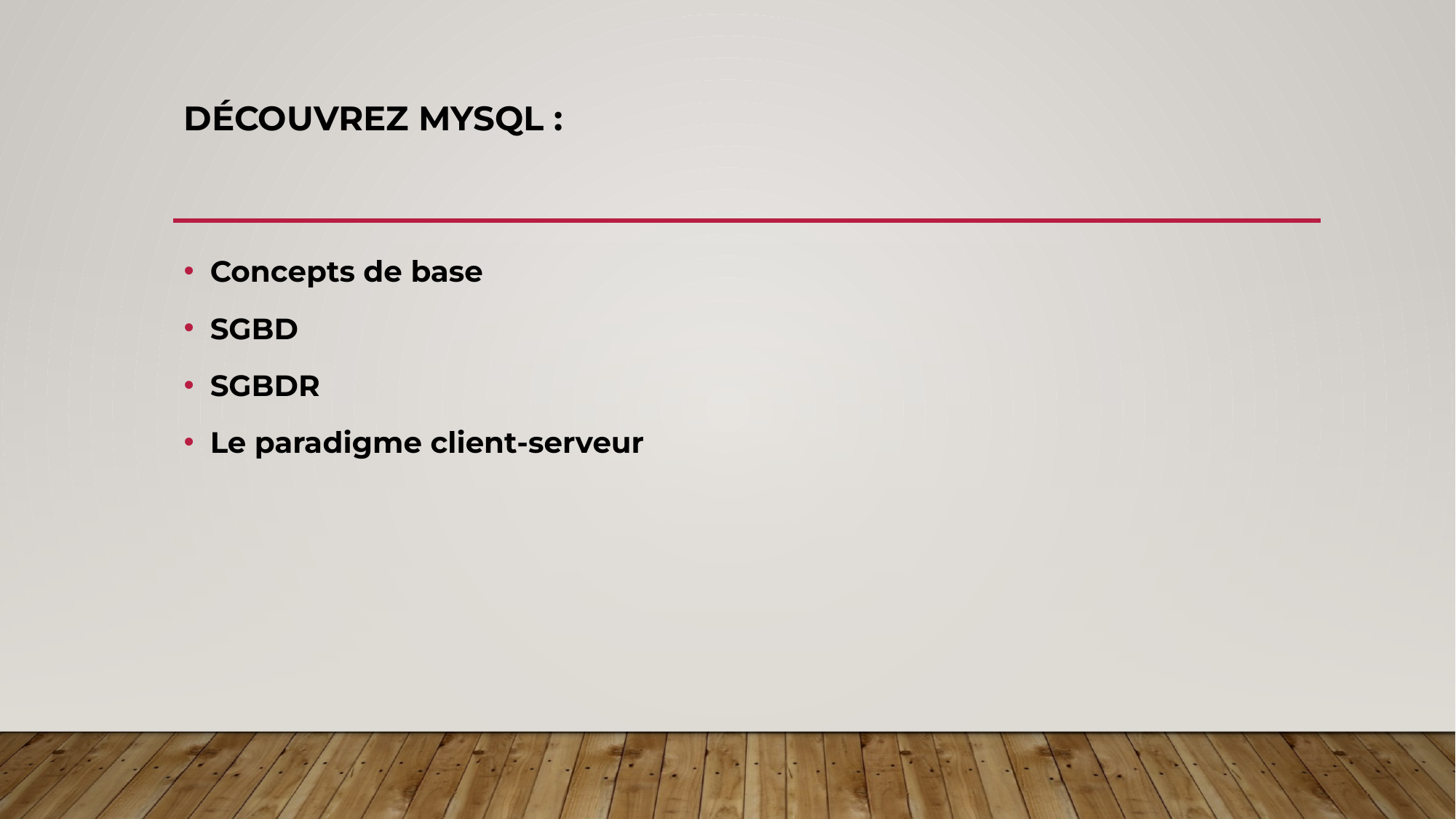

# Découvrez MySQL :
Concepts de base
SGBD
SGBDR
Le paradigme client-serveur